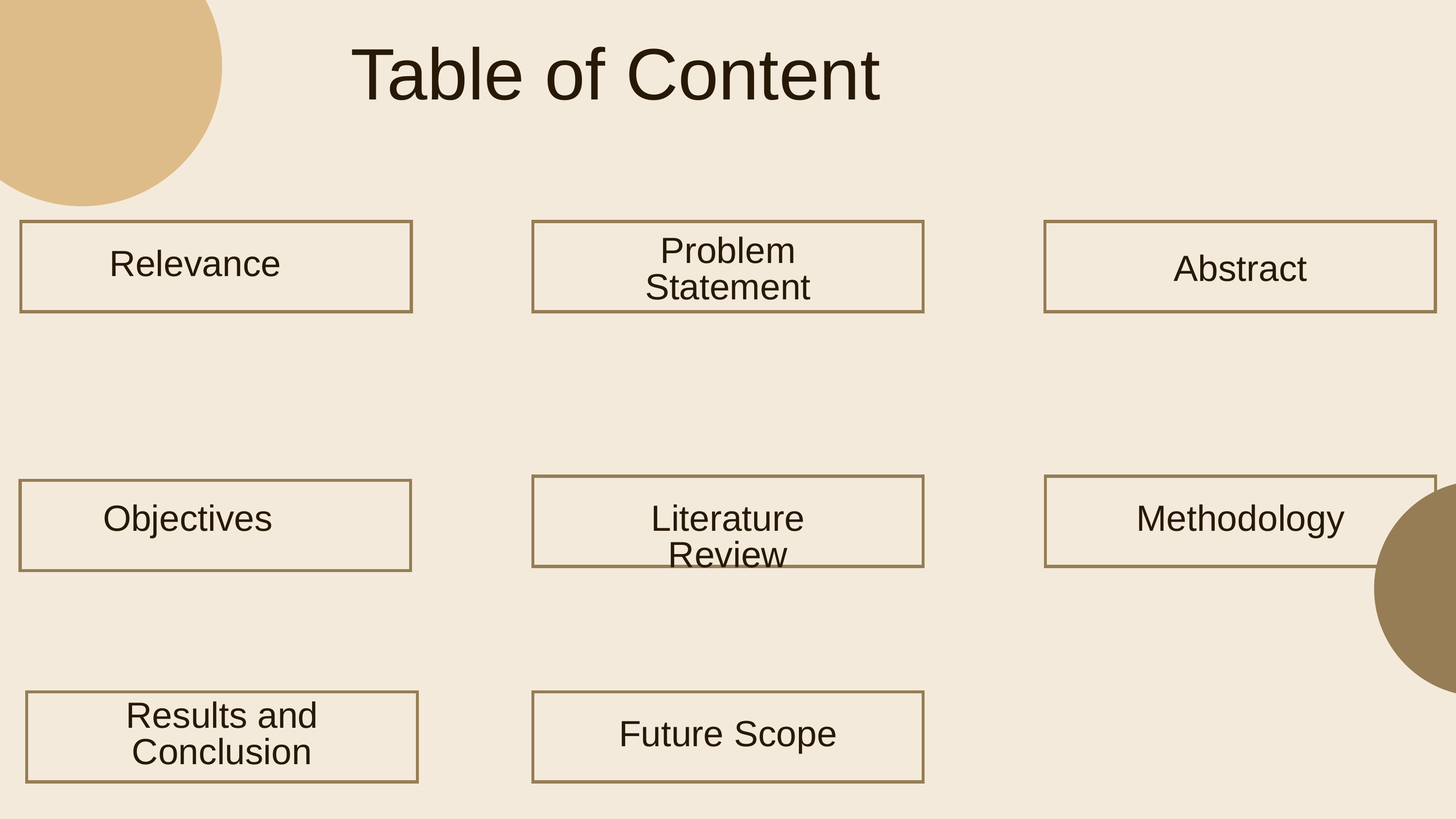

Table of Content

Problem Statement
Relevance
Abstract

Objectives
Literature Review
Methodology

Results and Conclusion
Future Scope